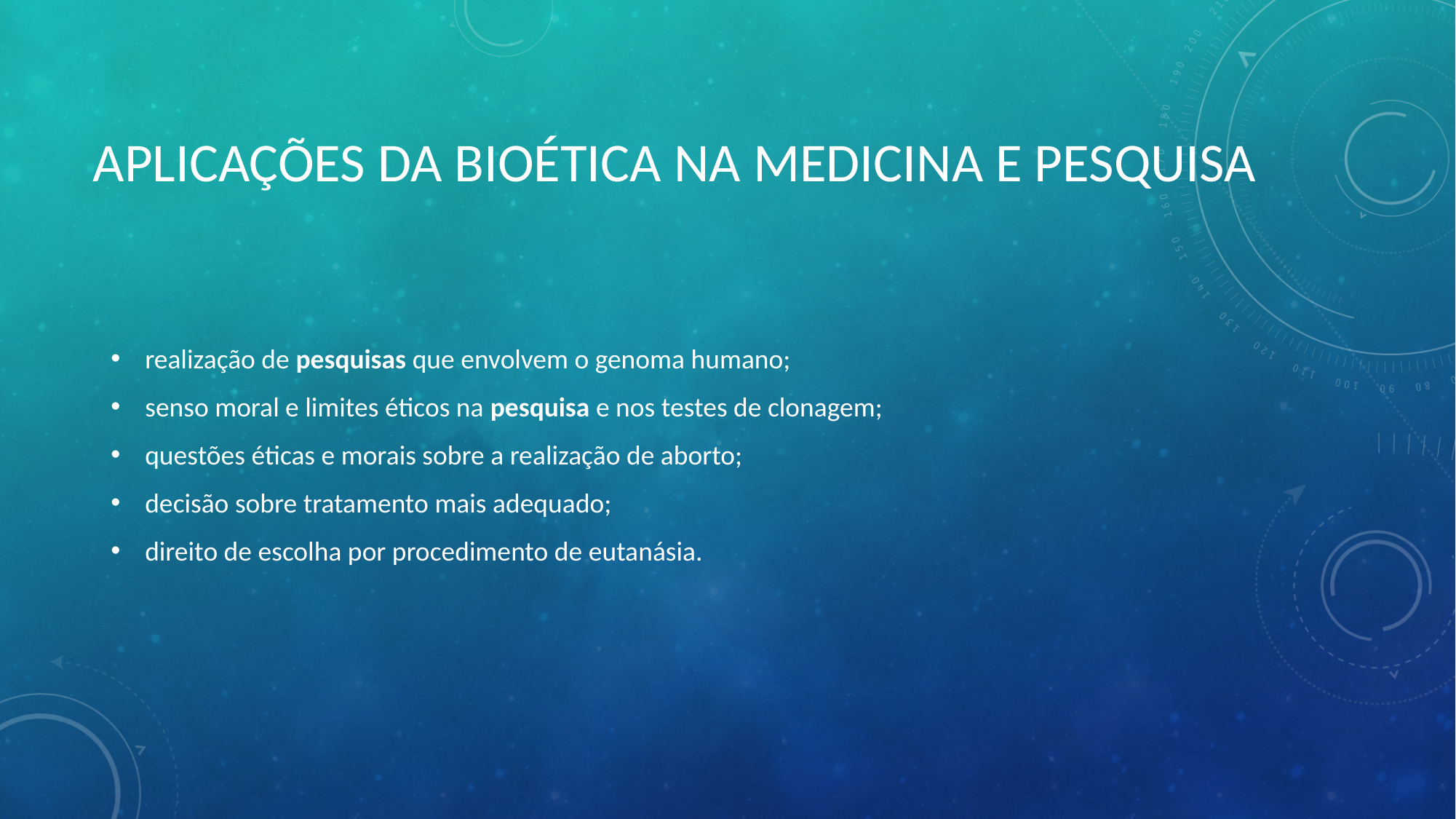

# Aplicações da Bioética na Medicina e Pesquisa
realização de pesquisas que envolvem o genoma humano;
senso moral e limites éticos na pesquisa e nos testes de clonagem;
questões éticas e morais sobre a realização de aborto;
decisão sobre tratamento mais adequado;
direito de escolha por procedimento de eutanásia.